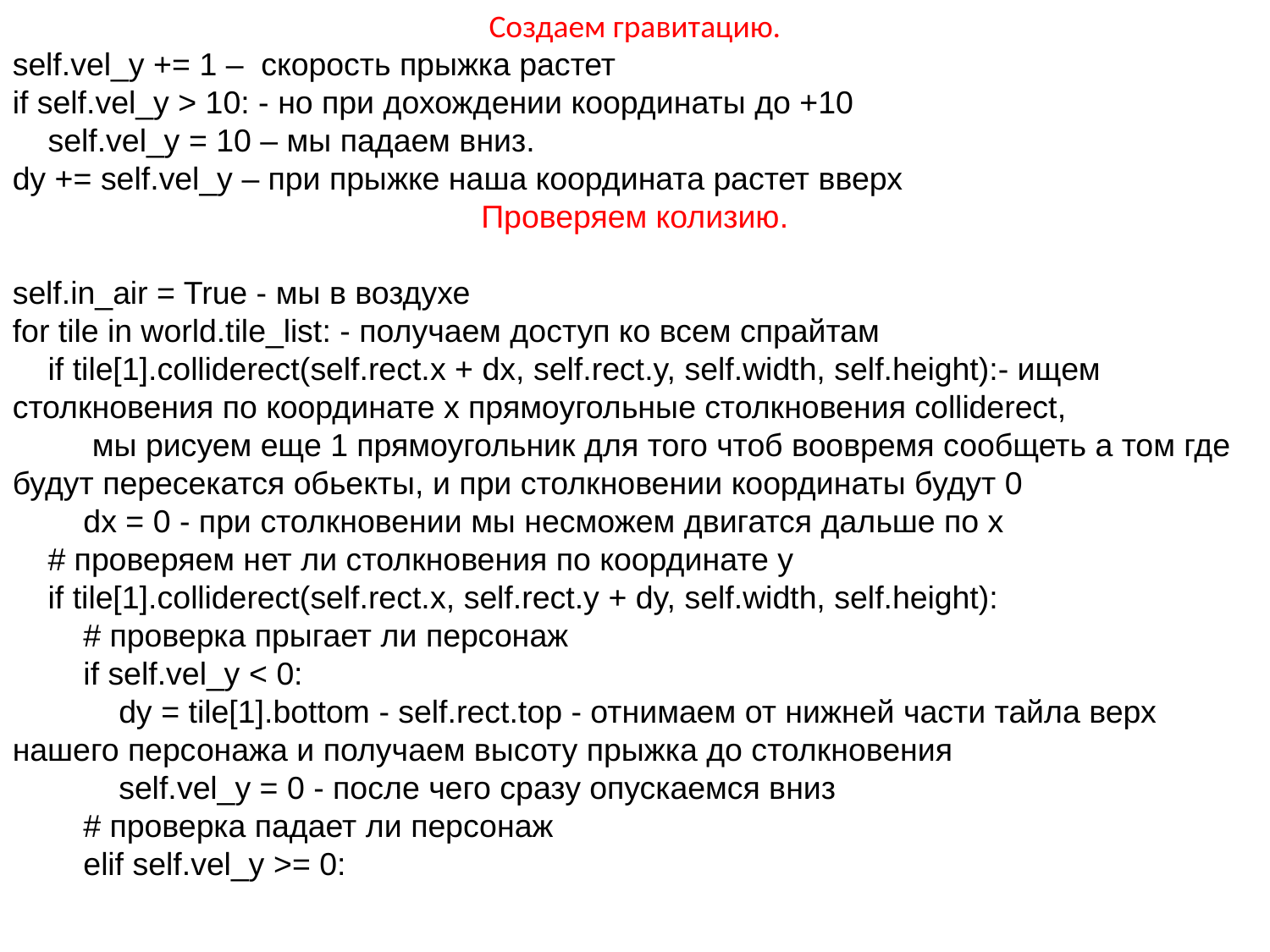

Создаем гравитацию.
self.vel_y += 1 –  скорость прыжка растет
if self.vel_y > 10: - но при дохождении координаты до +10
    self.vel_y = 10 – мы падаем вниз.
dy += self.vel_y – при прыжке наша координата растет вверх
Проверяем колизию.

self.in_air = True - мы в воздухе
for tile in world.tile_list: - получаем доступ ко всем спрайтам
    if tile[1].colliderect(self.rect.x + dx, self.rect.y, self.width, self.height):- ищем столкновения по координате x прямоугольные столкновения colliderect,
         мы рисуем еще 1 прямоугольник для того чтоб воовремя сообщеть а том где будут пересекатся обьекты, и при столкновении координаты будут 0
        dx = 0 - при столкновении мы несможем двигатся дальше по x
    # проверяем нет ли столкновения по координате y
    if tile[1].colliderect(self.rect.x, self.rect.y + dy, self.width, self.height):
        # проверка прыгает ли персонаж
        if self.vel_y < 0:
            dy = tile[1].bottom - self.rect.top - отнимаем от нижней части тайла верх нашего персонажа и получаем высоту прыжка до столкновения
            self.vel_y = 0 - после чего сразу опускаемся вниз
        # проверка падает ли персонаж
        elif self.vel_y >= 0: